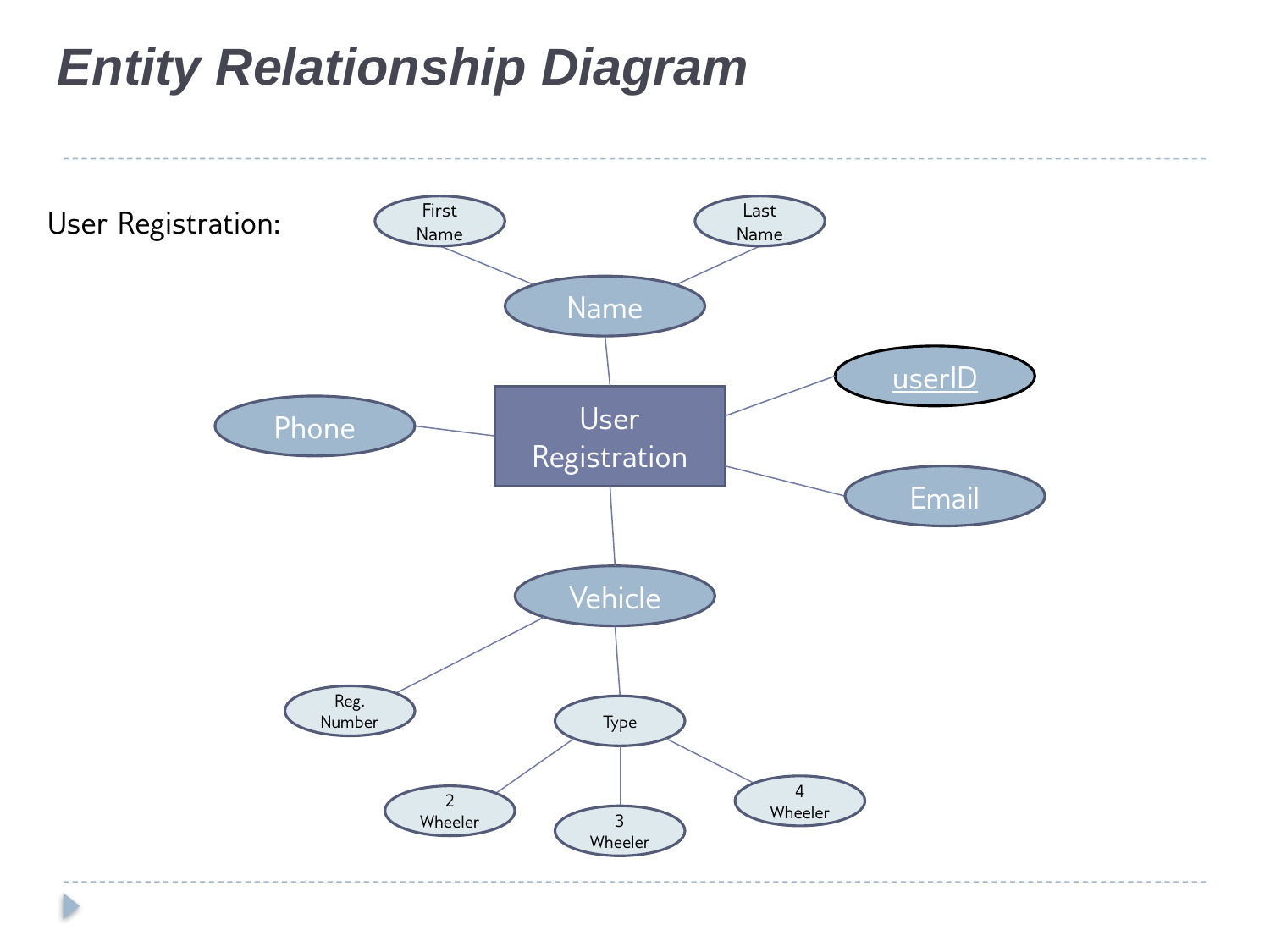

# Entity Relationship Diagram
User Registration:
First Name
Last Name
Name
userID
User Registration
Phone
Email
Vehicle
Reg. Number
Type
4 Wheeler
2 Wheeler
3 Wheeler